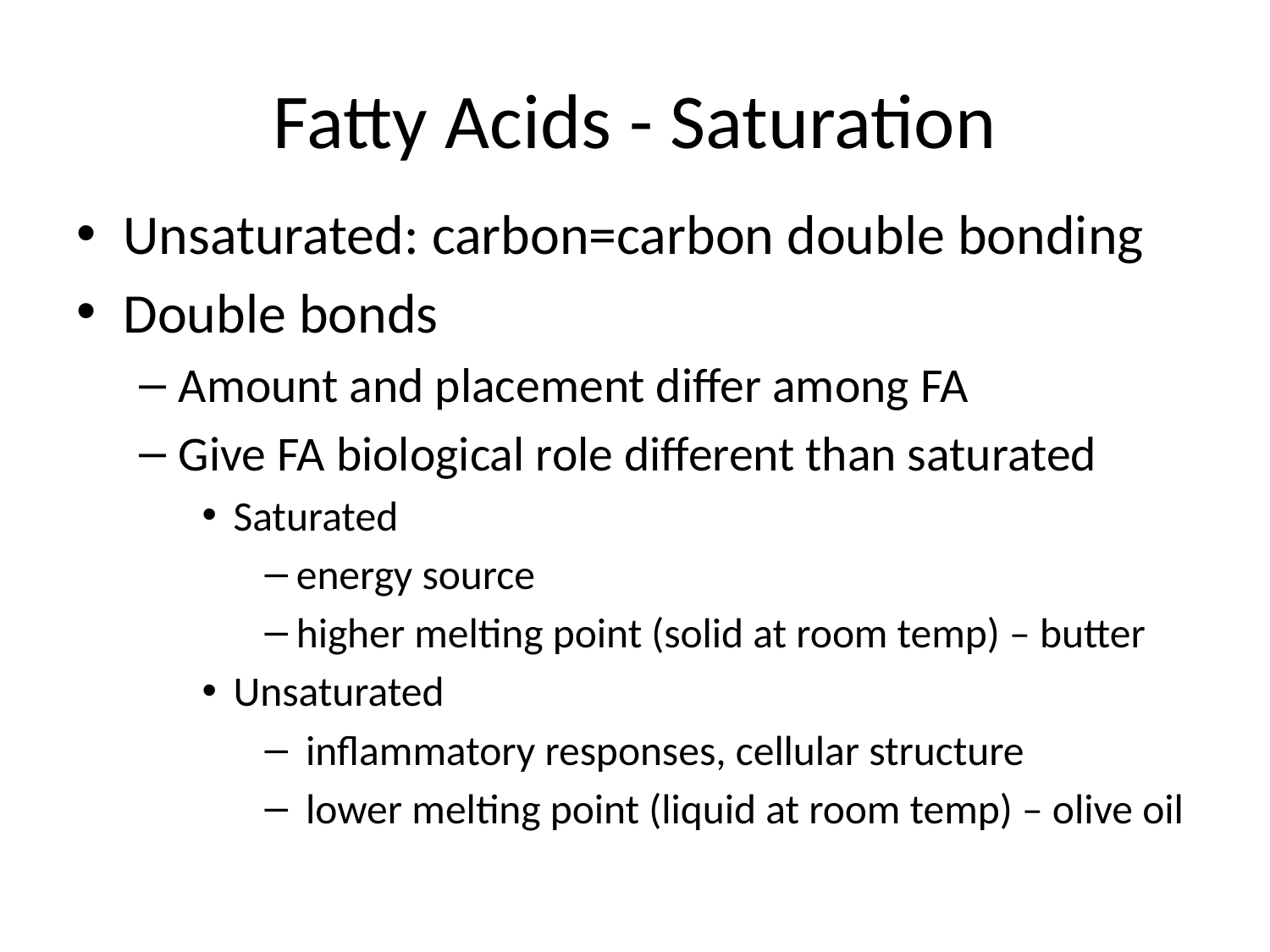

# Fatty Acids - Saturation
Unsaturated: carbon=carbon double bonding
Double bonds
Amount and placement differ among FA
Give FA biological role different than saturated
Saturated
energy source
higher melting point (solid at room temp) – butter
Unsaturated
 inflammatory responses, cellular structure
 lower melting point (liquid at room temp) – olive oil